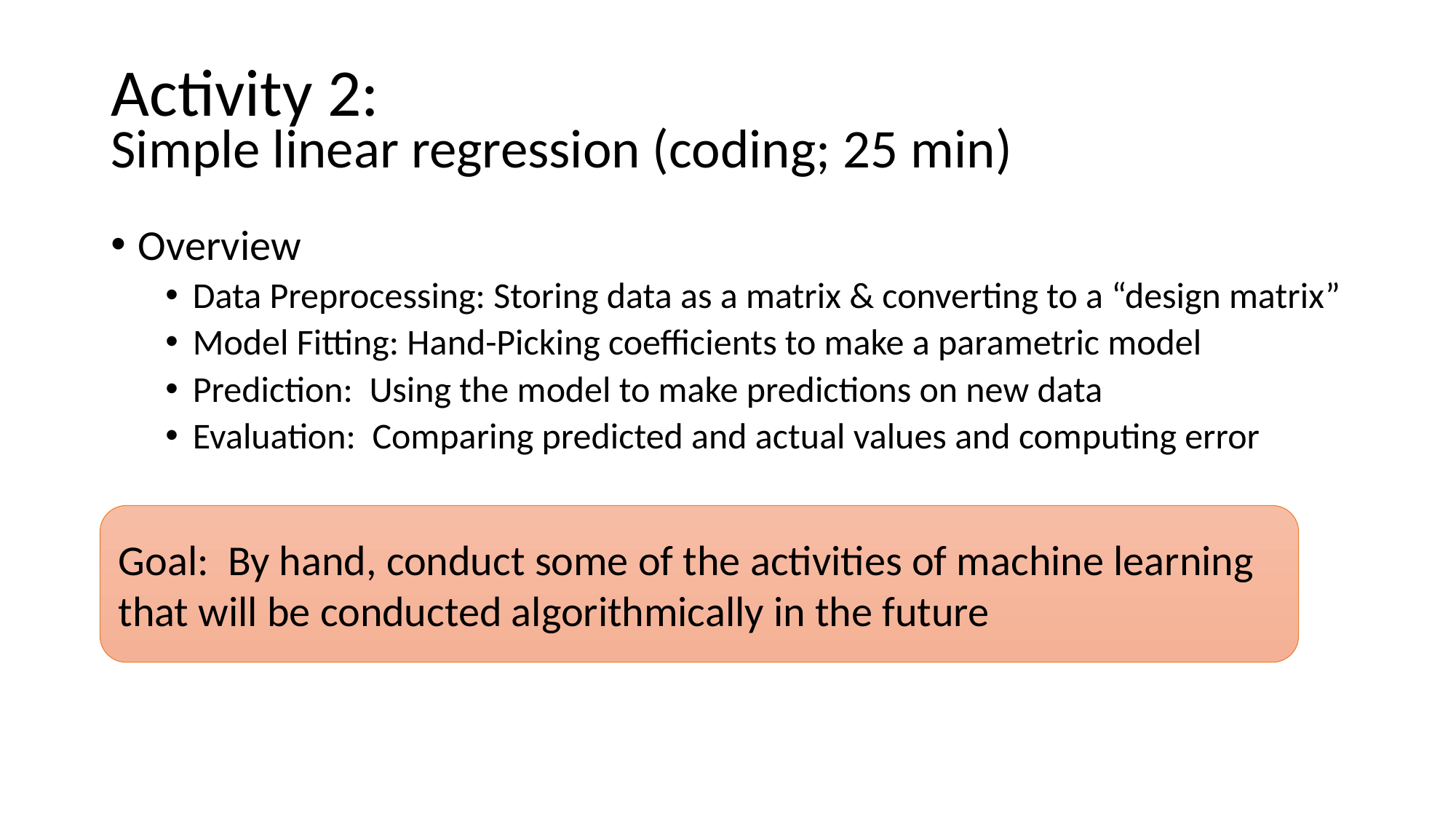

# Activity 2: Simple linear regression (coding; 25 min)
Overview
Data Preprocessing: Storing data as a matrix & converting to a “design matrix”
Model Fitting: Hand-Picking coefficients to make a parametric model
Prediction:  Using the model to make predictions on new data
Evaluation:  Comparing predicted and actual values and computing error

Goal:  By hand, conduct some of the activities of machine learning that will be conducted algorithmically in the future